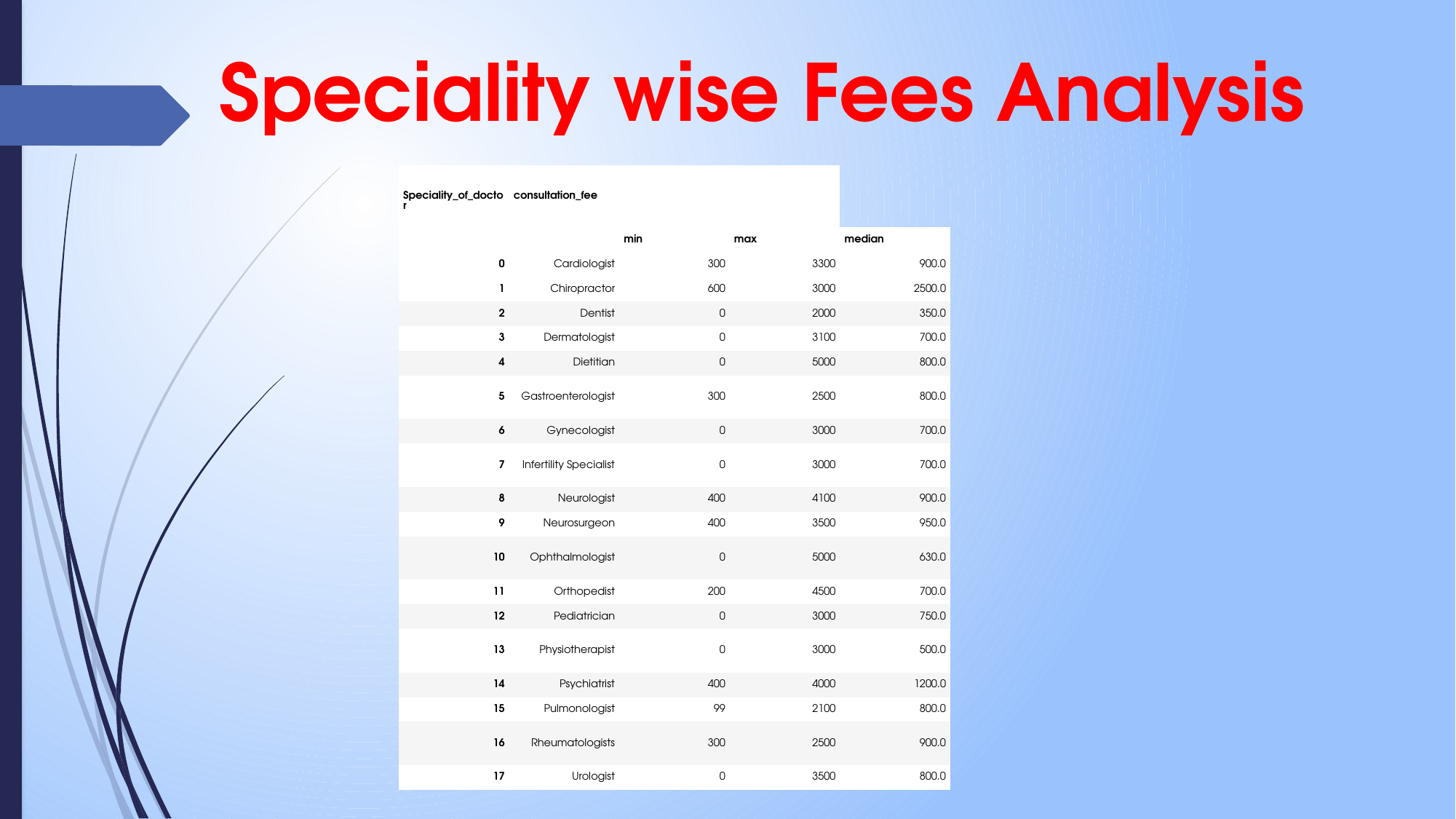

# Speciality wise Fees Analysis
| Speciality\_of\_doctor | consultation\_fee |  |  |  |
| --- | --- | --- | --- | --- |
|  |  | min | max | median |
| 0 | Cardiologist | 300 | 3300 | 900.0 |
| 1 | Chiropractor | 600 | 3000 | 2500.0 |
| 2 | Dentist | 0 | 2000 | 350.0 |
| 3 | Dermatologist | 0 | 3100 | 700.0 |
| 4 | Dietitian | 0 | 5000 | 800.0 |
| 5 | Gastroenterologist | 300 | 2500 | 800.0 |
| 6 | Gynecologist | 0 | 3000 | 700.0 |
| 7 | Infertility Specialist | 0 | 3000 | 700.0 |
| 8 | Neurologist | 400 | 4100 | 900.0 |
| 9 | Neurosurgeon | 400 | 3500 | 950.0 |
| 10 | Ophthalmologist | 0 | 5000 | 630.0 |
| 11 | Orthopedist | 200 | 4500 | 700.0 |
| 12 | Pediatrician | 0 | 3000 | 750.0 |
| 13 | Physiotherapist | 0 | 3000 | 500.0 |
| 14 | Psychiatrist | 400 | 4000 | 1200.0 |
| 15 | Pulmonologist | 99 | 2100 | 800.0 |
| 16 | Rheumatologists | 300 | 2500 | 900.0 |
| 17 | Urologist | 0 | 3500 | 800.0 |